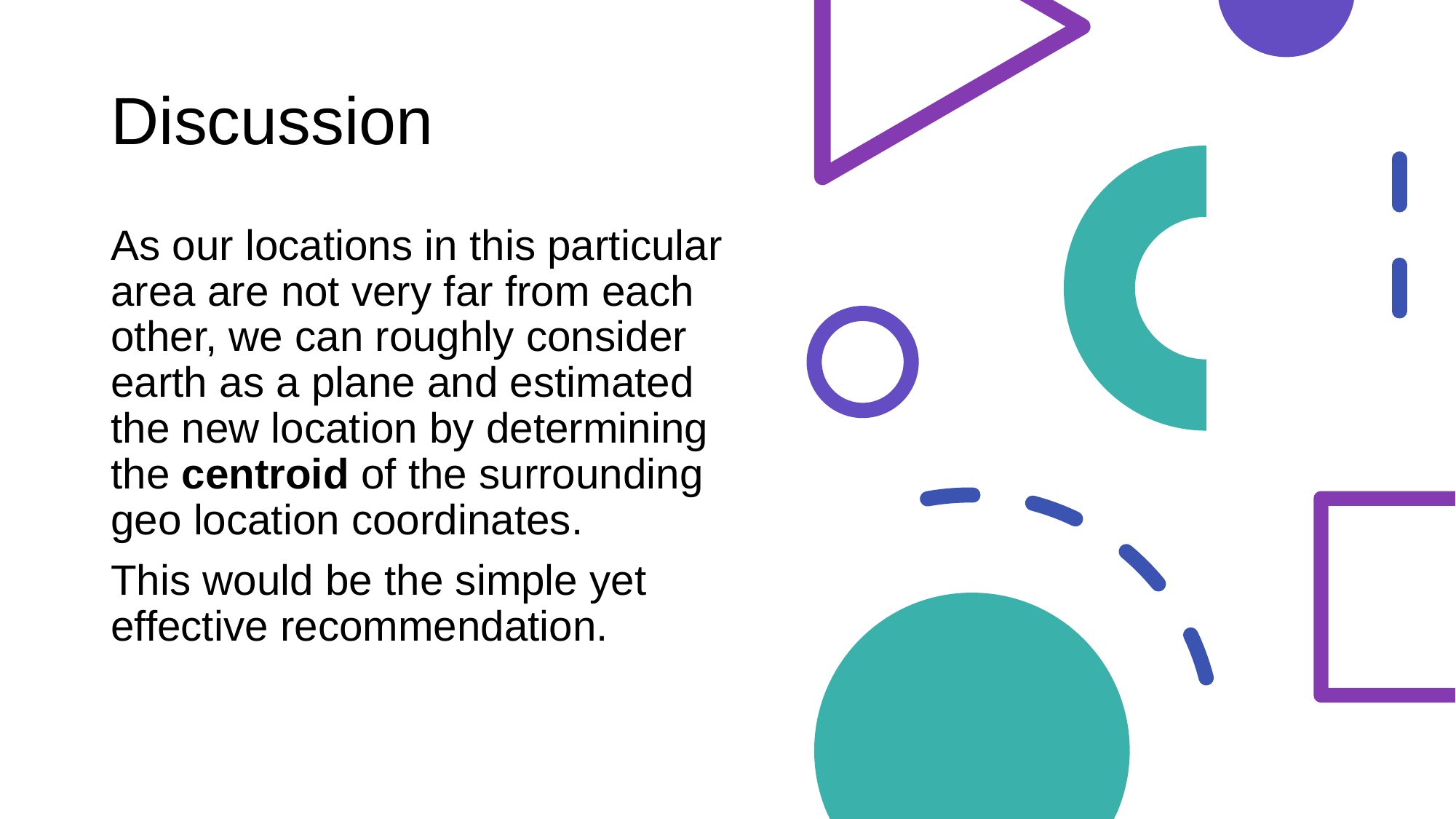

# Discussion

As our locations in this particular area are not very far from each other, we can roughly consider earth as a plane and estimated the new location by determining the centroid of the surrounding geo location coordinates.
This would be the simple yet effective recommendation.